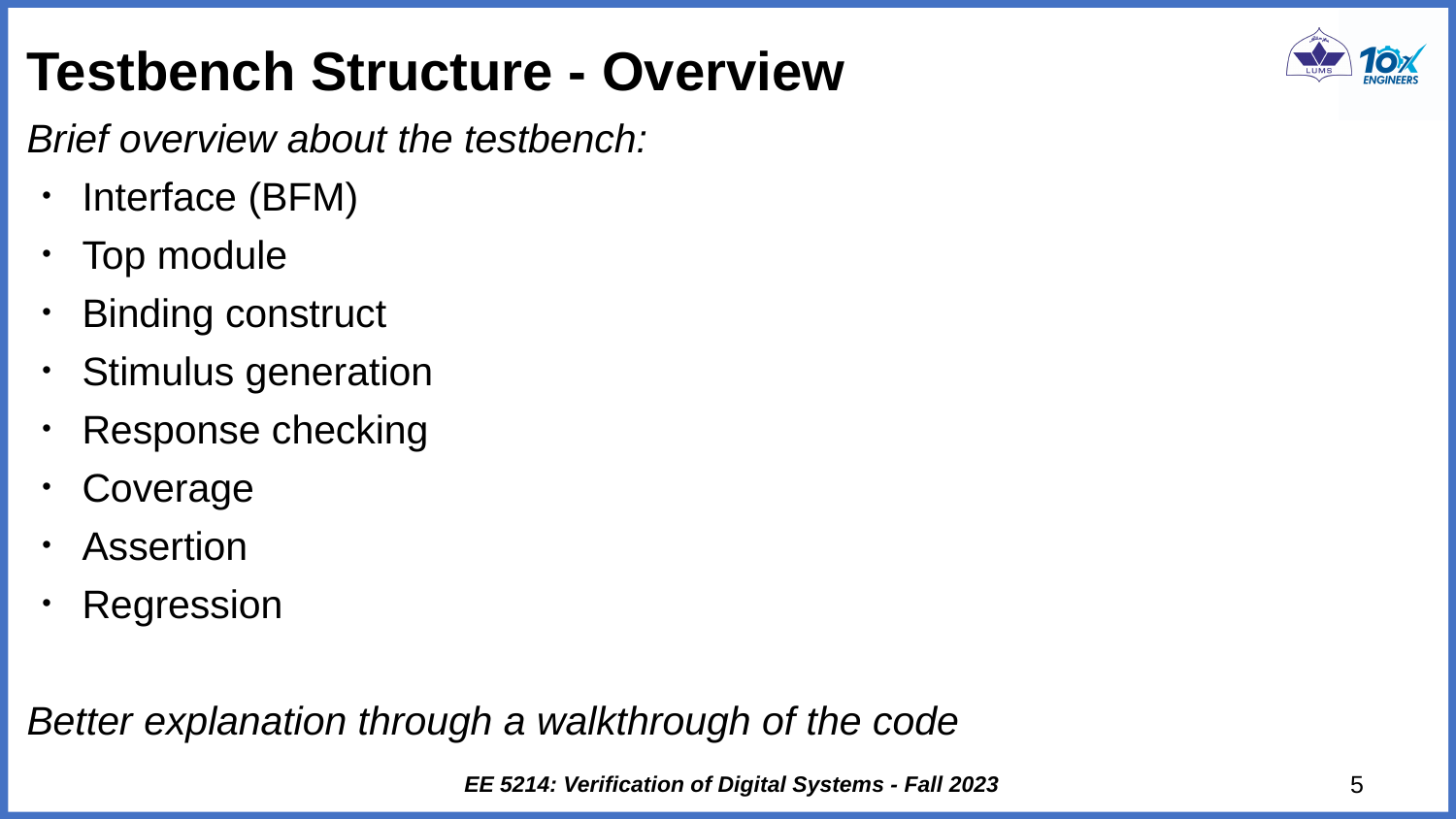

# Testbench Structure - Overview
Brief overview about the testbench:
Interface (BFM)
Top module
Binding construct
Stimulus generation
Response checking
Coverage
Assertion
Regression

Better explanation through a walkthrough of the code

EE 5214: Verification of Digital Systems - Fall 2023
5